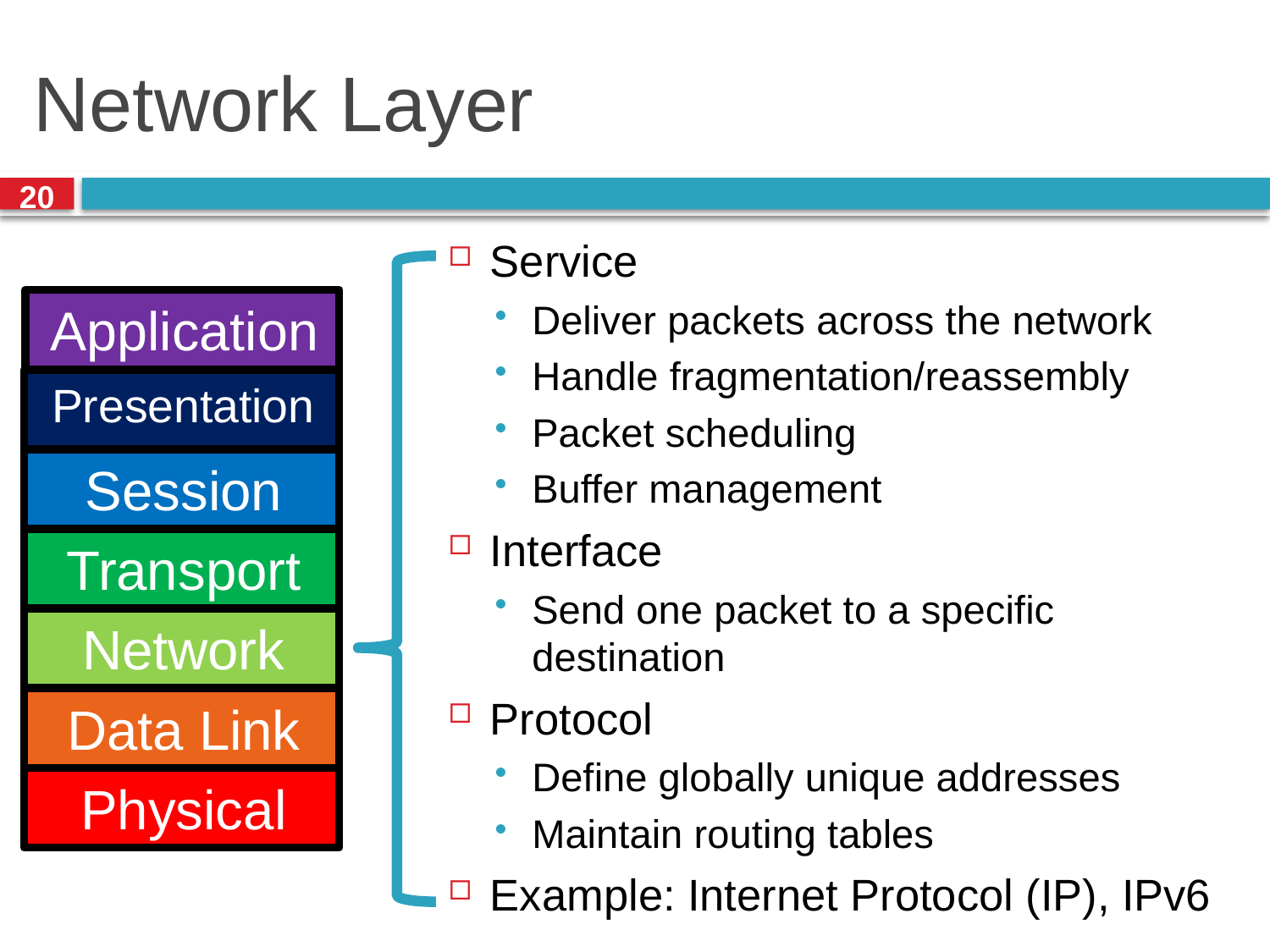

# Network Layer
20
Service
Deliver packets across the network
Handle fragmentation/reassembly
Packet scheduling
Buffer management
Interface
Send one packet to a specific destination
Protocol
Define globally unique addresses
Maintain routing tables
Example: Internet Protocol (IP), IPv6

Application

Presentation

Session

Transport

Network

Data Link

Physical